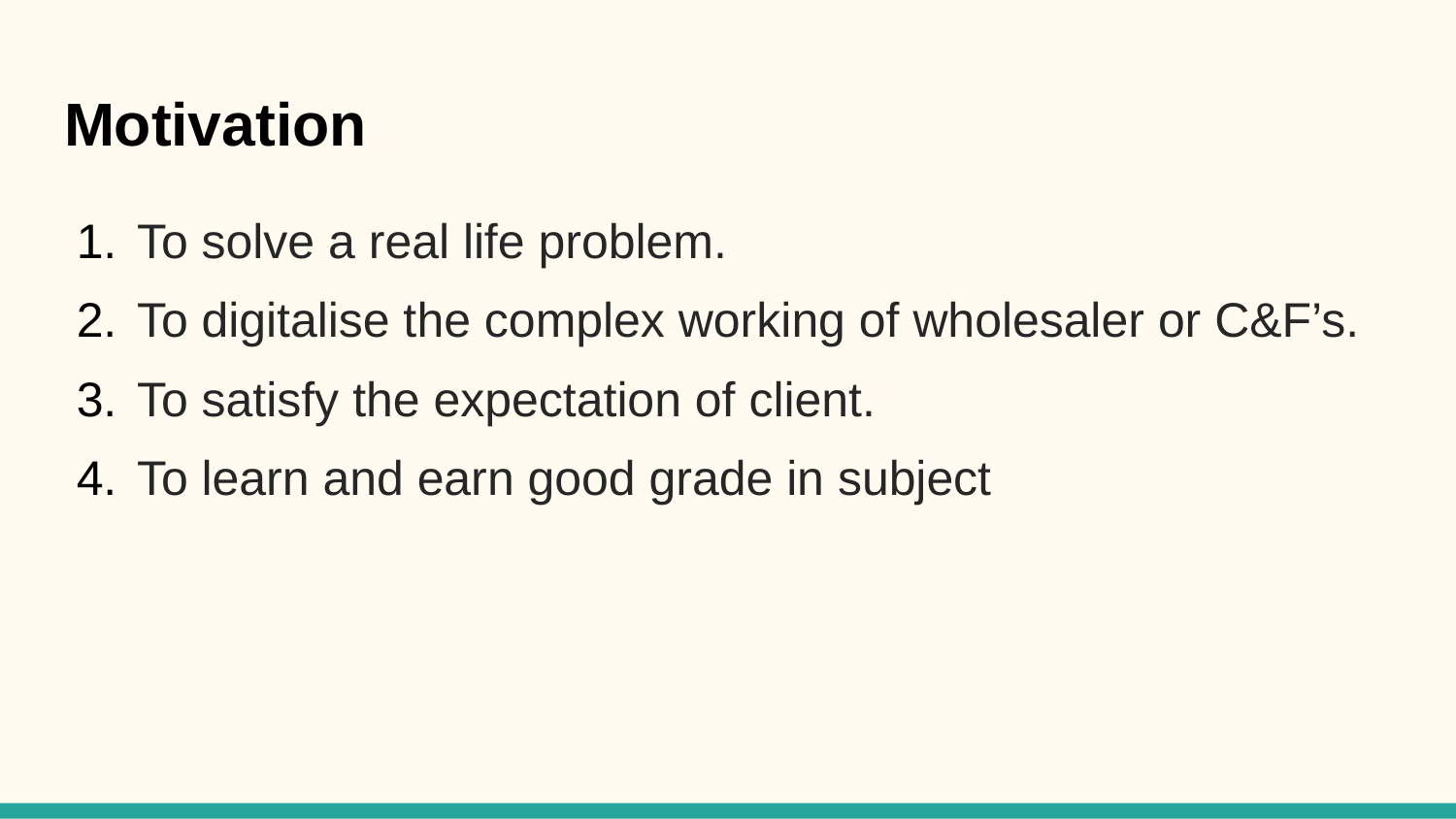

# Motivation
To solve a real life problem.
To digitalise the complex working of wholesaler or C&F’s.
To satisfy the expectation of client.
To learn and earn good grade in subject